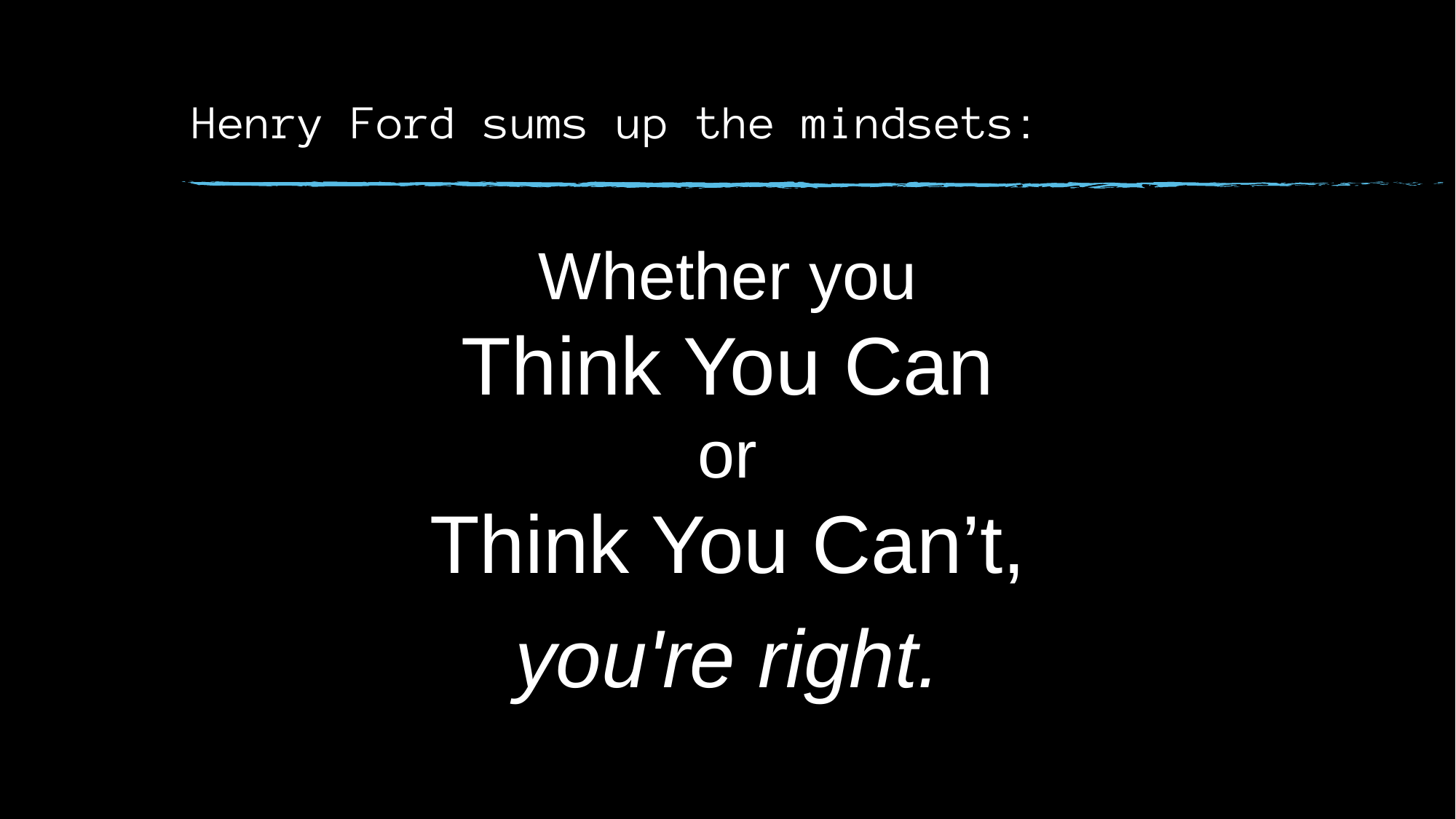

# Henry Ford sums up the mindsets:
Whether you
Think You Can
or
Think You Can’t,
you're right.